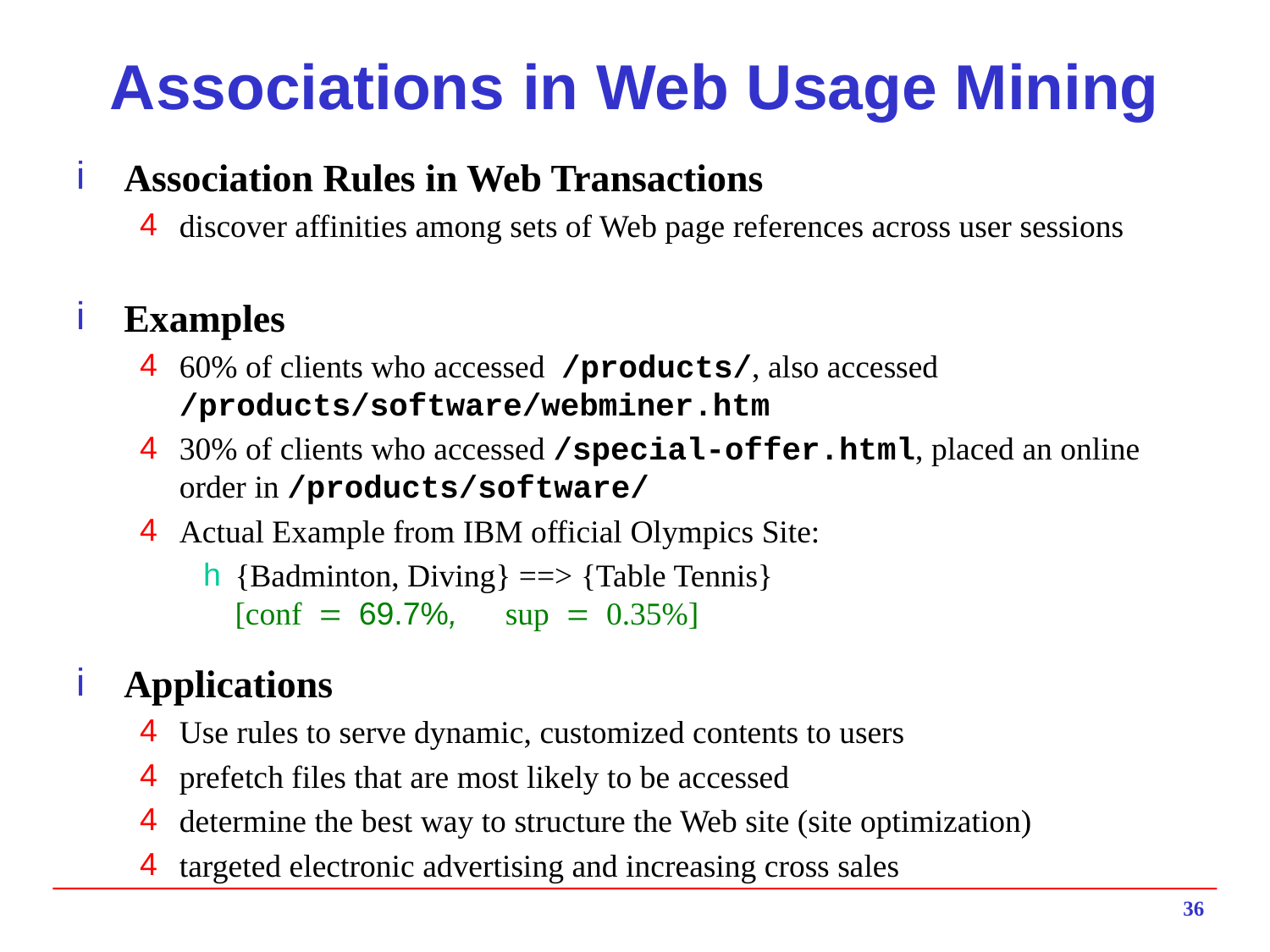

# Associations in Web Usage Mining
Association Rules in Web Transactions
discover affinities among sets of Web page references across user sessions

Examples
60% of clients who accessed  /products/, also accessed /products/software/webminer.htm
30% of clients who accessed /special-offer.html, placed an online order in /products/software/
Actual Example from IBM official Olympics Site:
{Badminton, Diving} ==> {Table Tennis} [conf = 69.7%,   sup = 0.35%]

Applications
Use rules to serve dynamic, customized contents to users
prefetch files that are most likely to be accessed
determine the best way to structure the Web site (site optimization)
targeted electronic advertising and increasing cross sales
36